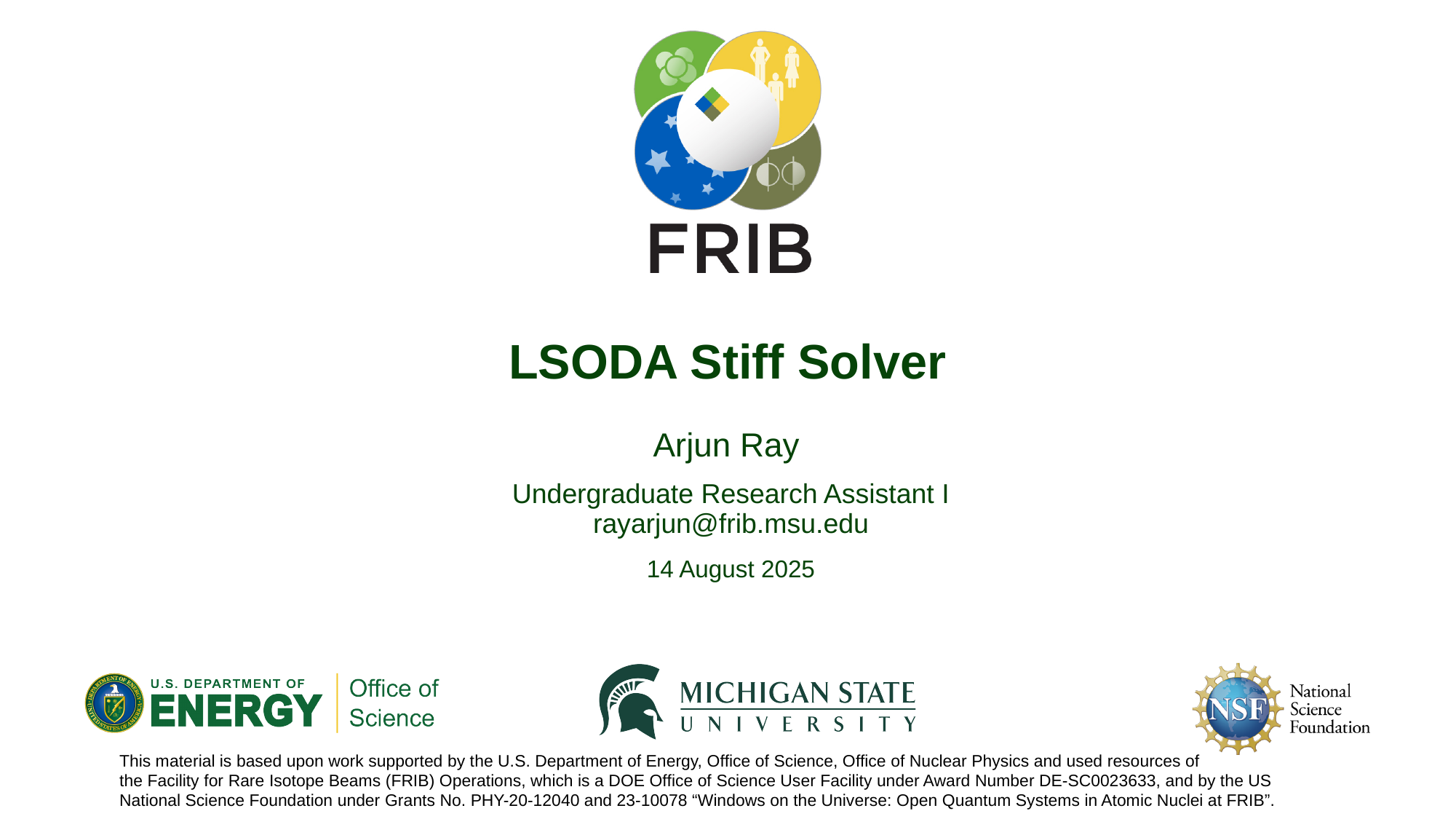

# LSODA Stiff Solver
Arjun Ray
Undergraduate Research Assistant I
rayarjun@frib.msu.edu
14 August 2025